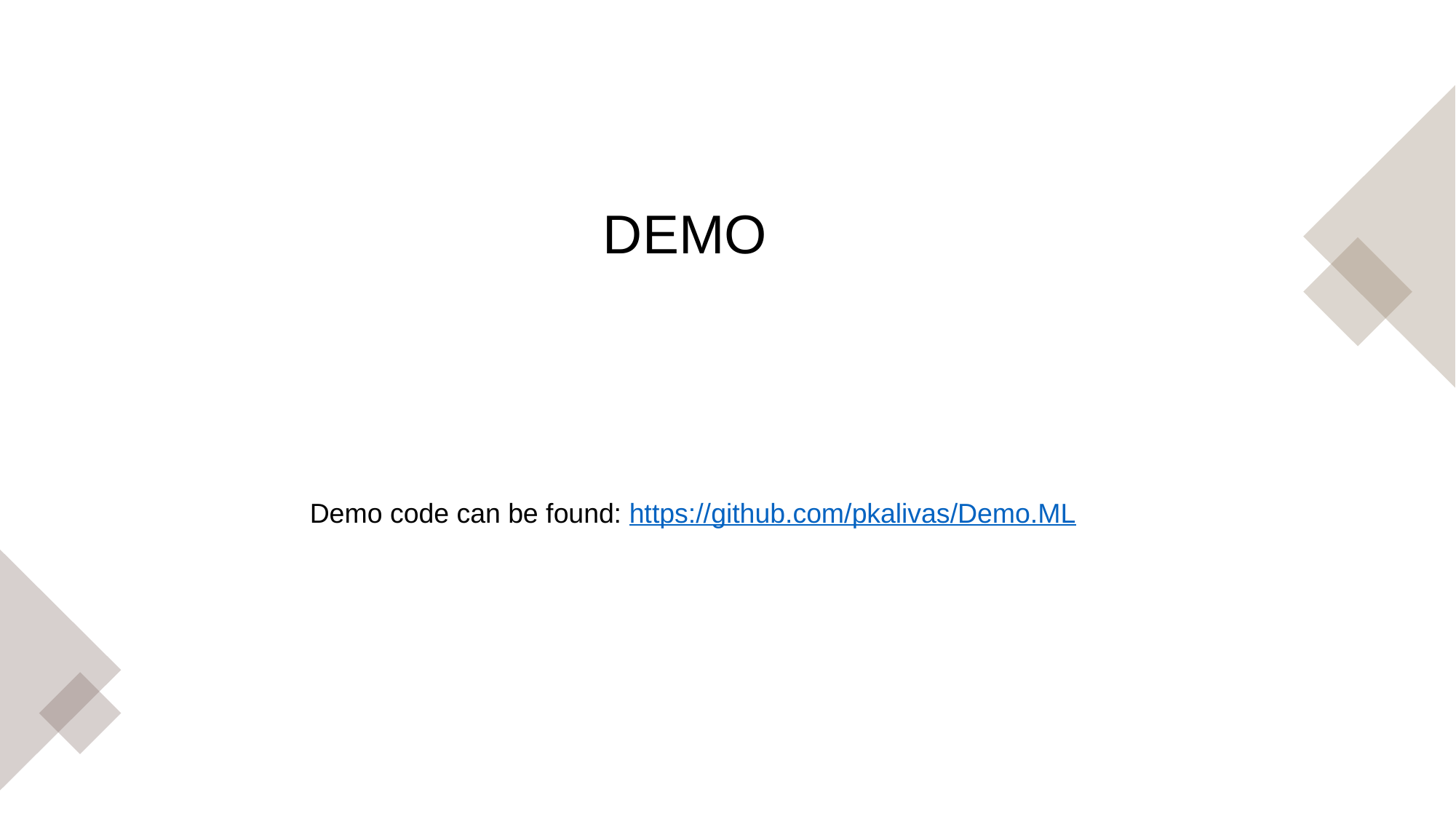

# Demo

Demo code can be found: https://github.com/pkalivas/Demo.ML